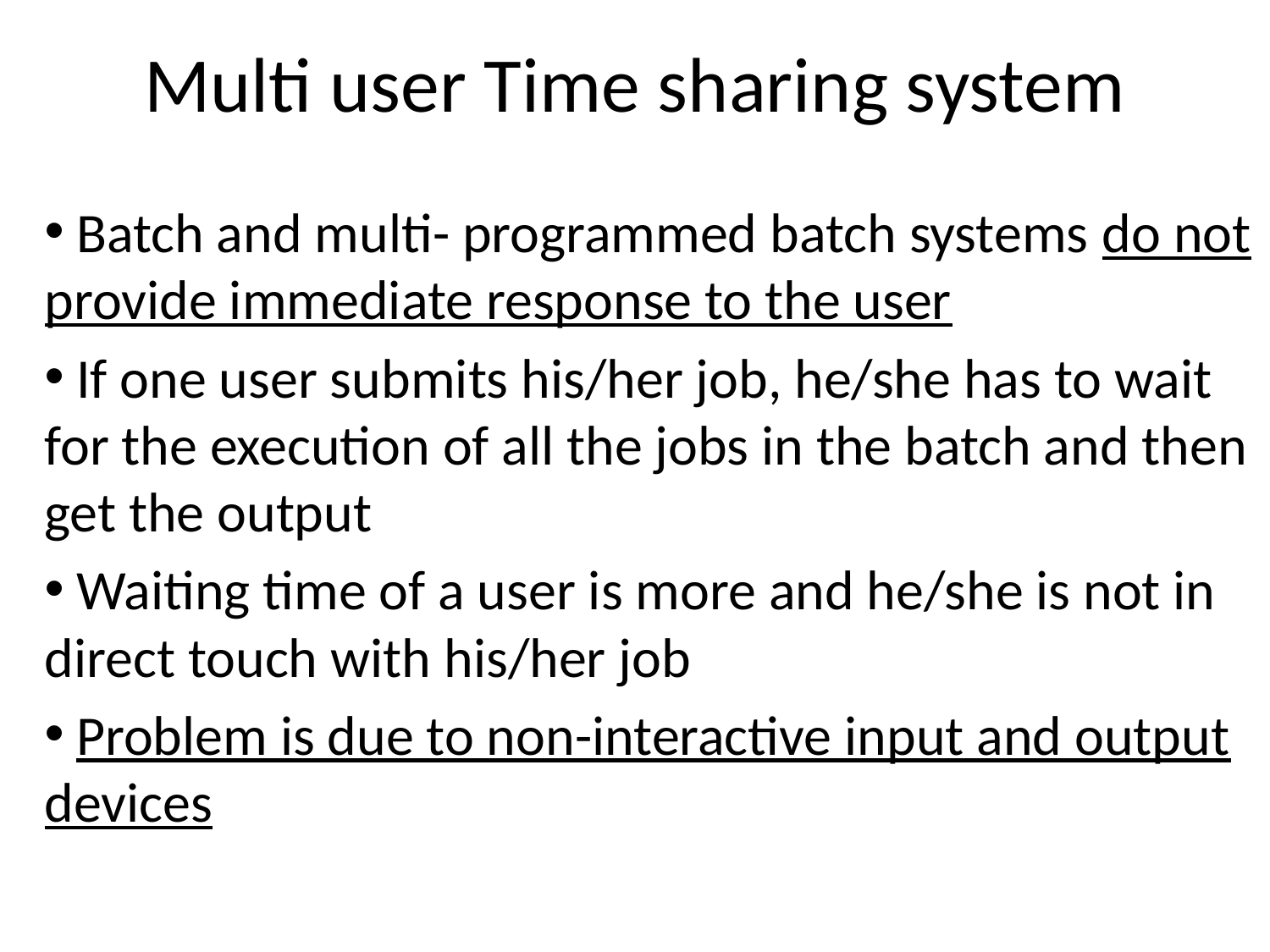

# Multi user Time sharing system
 Batch and multi- programmed batch systems do not provide immediate response to the user
 If one user submits his/her job, he/she has to wait for the execution of all the jobs in the batch and then get the output
 Waiting time of a user is more and he/she is not in direct touch with his/her job
 Problem is due to non-interactive input and output devices